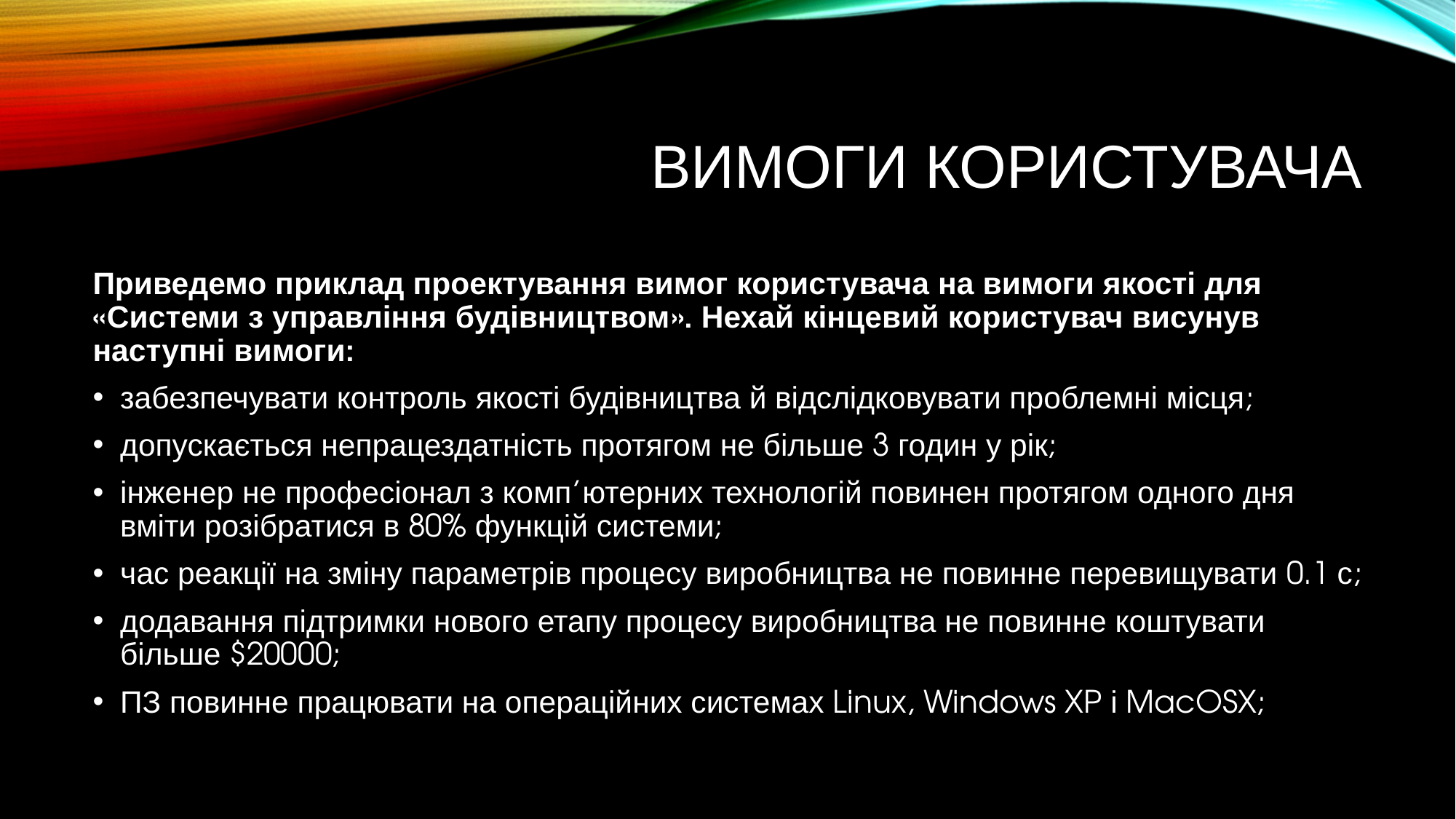

# Вимоги користувача
Приведемо приклад проектування вимог користувача на вимоги якості для «Системи з управління будівництвом». Нехай кінцевий користувач висунув наступні вимоги:
забезпечувати контроль якості будівництва й відслідковувати проблемні місця;
допускається непрацездатність протягом не більше 3 годин у рік;
інженер не професіонал з комп’ютерних технологій повинен протягом одного дня вміти розібратися в 80% функцій системи;
час реакції на зміну параметрів процесу виробництва не повинне перевищувати 0.1 с;
додавання підтримки нового етапу процесу виробництва не повинне коштувати більше $20000;
ПЗ повинне працювати на операційних системах Linux, Windows XP і MacOSX;